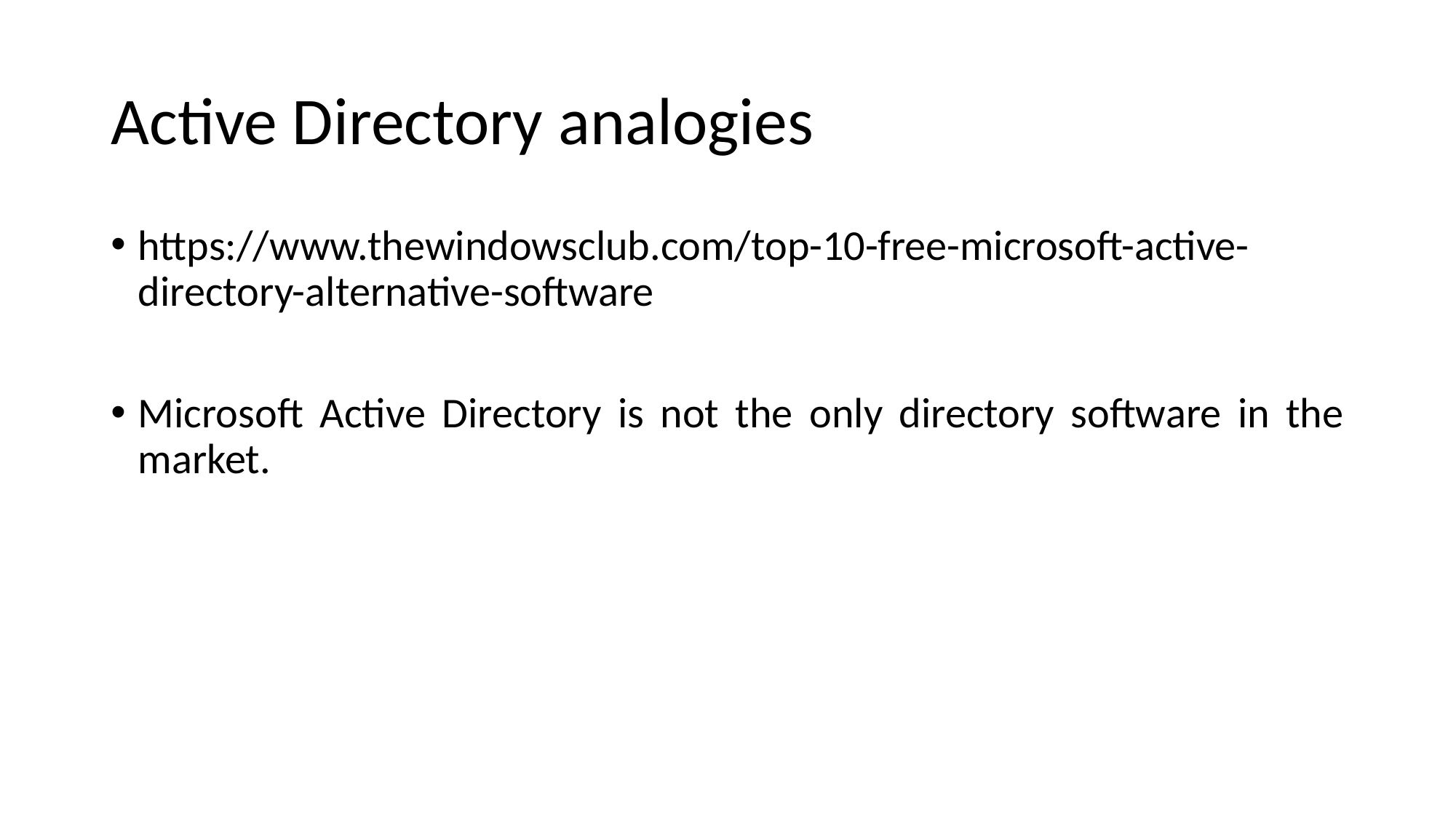

# Active Directory analogies
https://www.thewindowsclub.com/top-10-free-microsoft-active-directory-alternative-software

Microsoft Active Directory is not the only directory software in the market.